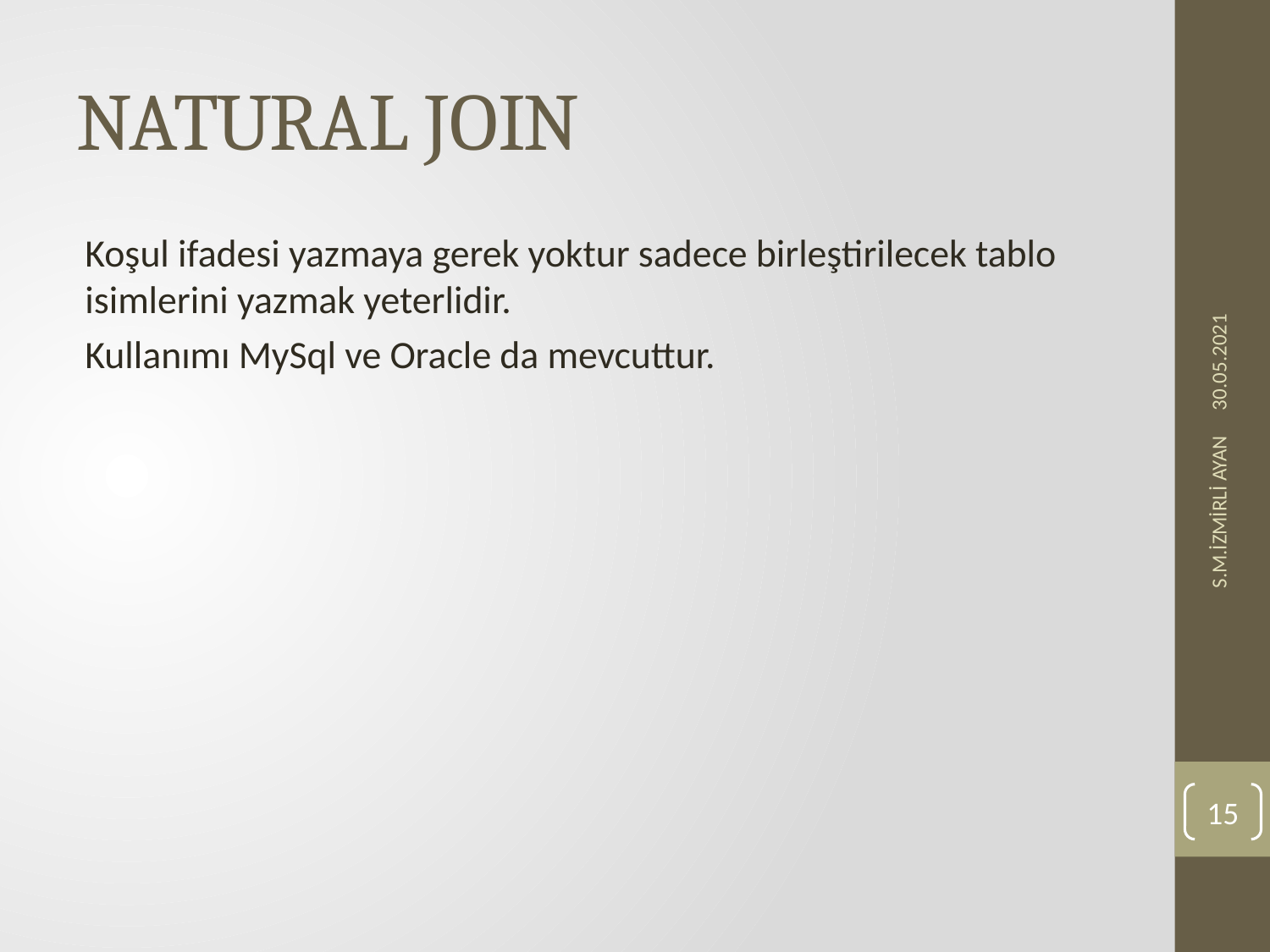

# NATURAL JOIN
Koşul ifadesi yazmaya gerek yoktur sadece birleştirilecek tablo isimlerini yazmak yeterlidir.
Kullanımı MySql ve Oracle da mevcuttur.

30.05.2021
S.M.İZMİRLİ AYAN
15